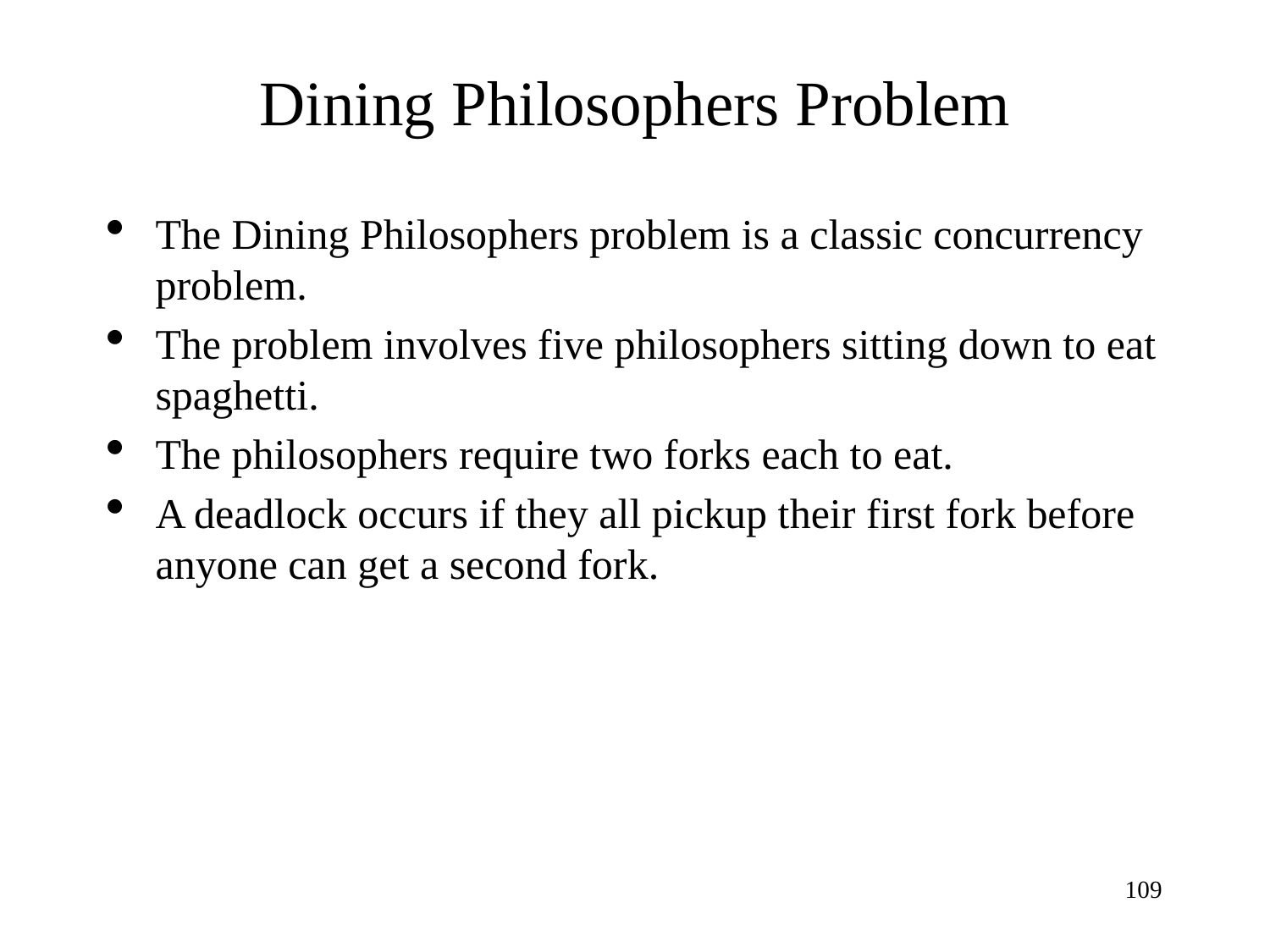

Dining Philosophers Problem
The Dining Philosophers problem is a classic concurrency problem.
The problem involves five philosophers sitting down to eat spaghetti.
The philosophers require two forks each to eat.
A deadlock occurs if they all pickup their first fork before anyone can get a second fork.

109